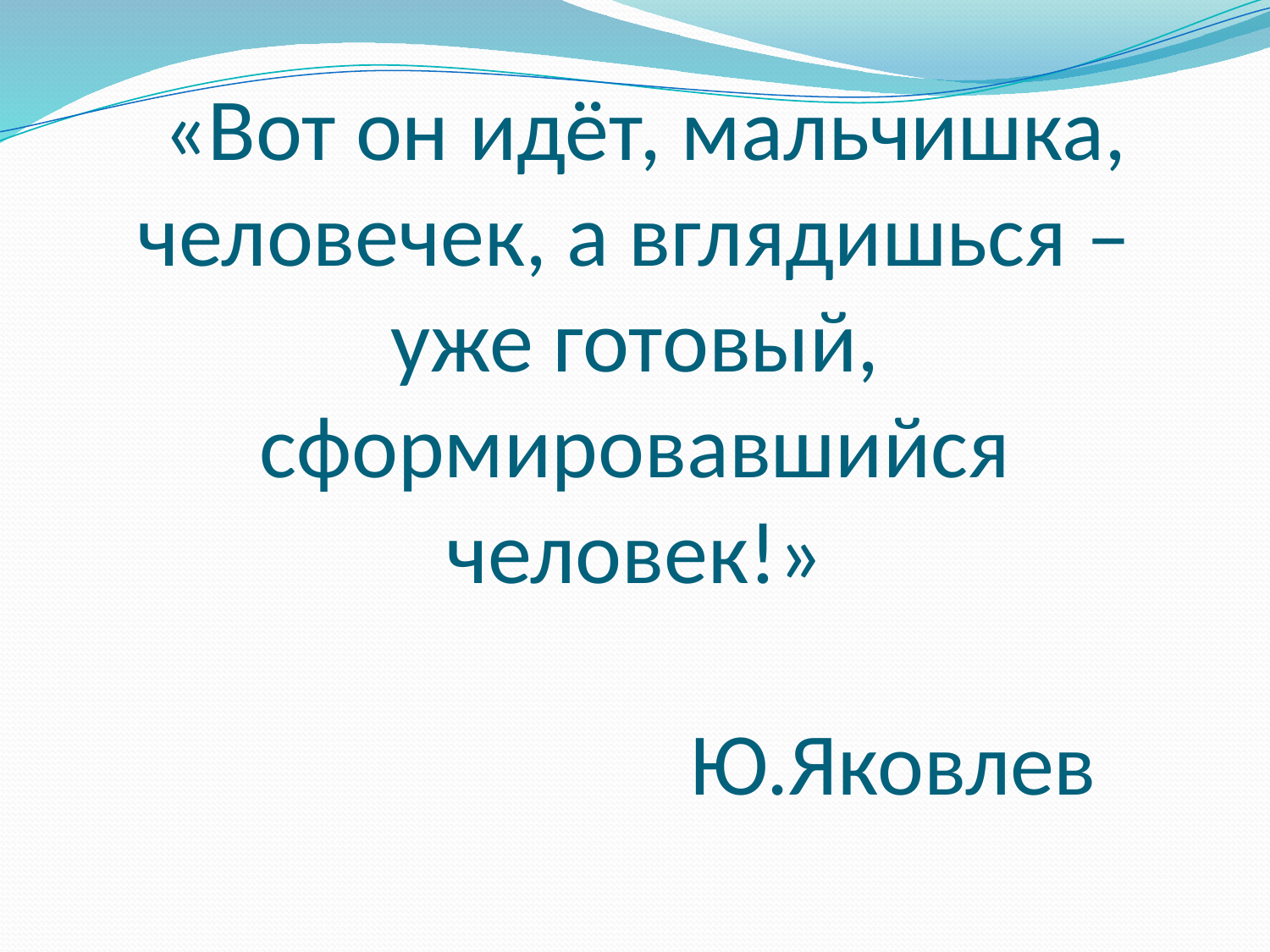

# «Вот он идёт, мальчишка, человечек, а вглядишься – уже готовый, сформировавшийся человек!» Ю.Яковлев